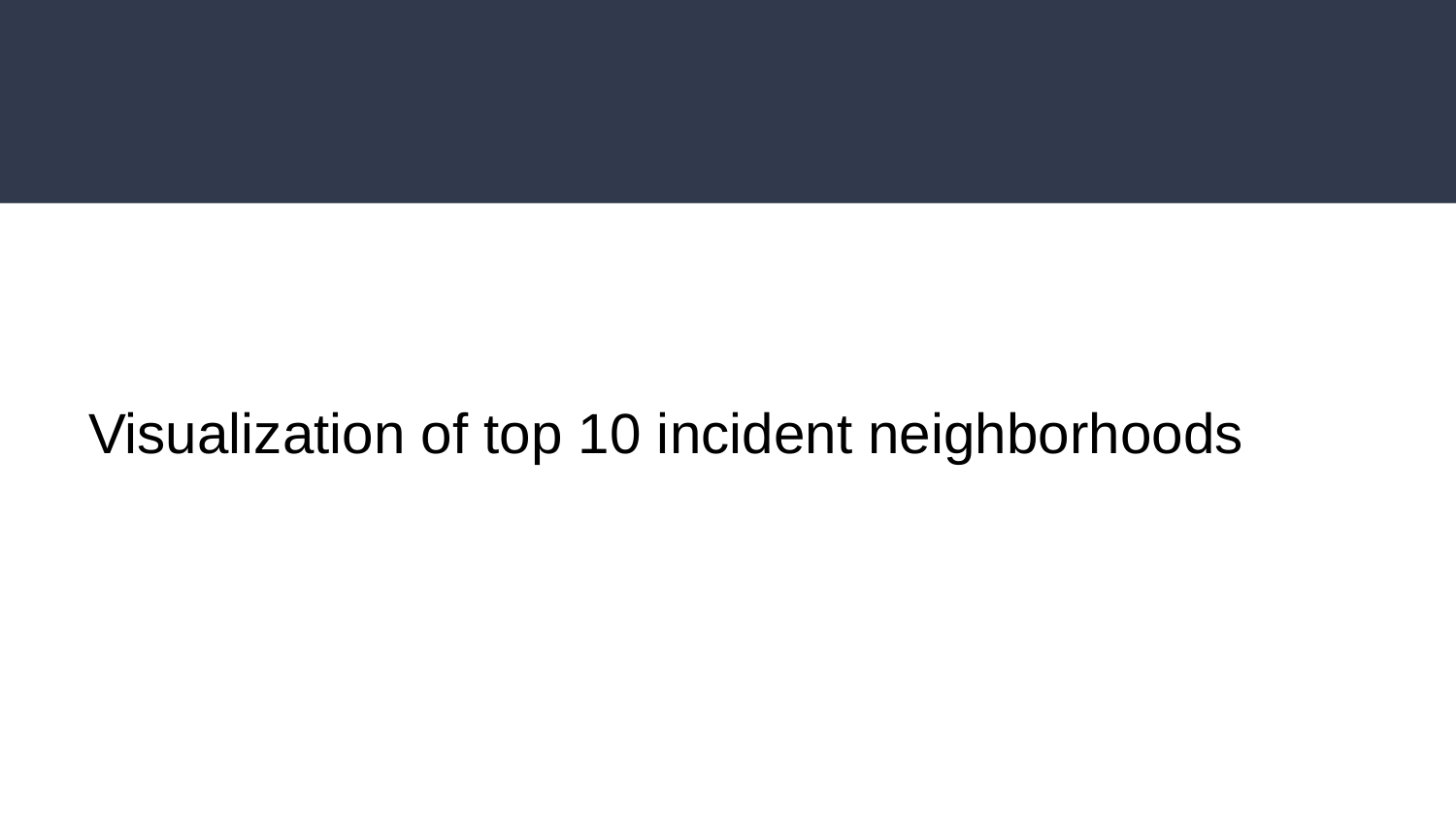

#
Visualization of top 10 incident neighborhoods